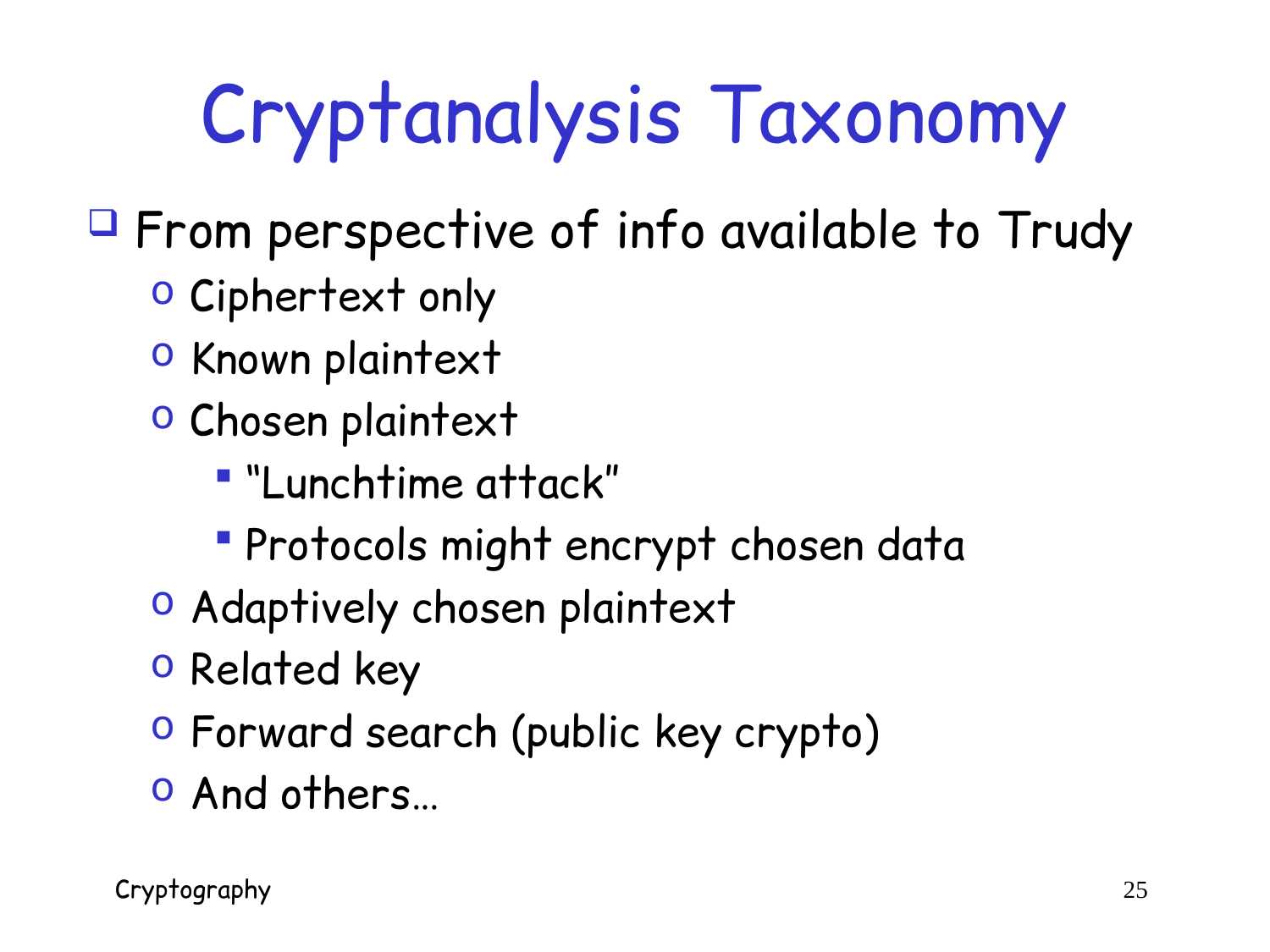

# Cryptanalysis Taxonomy
From perspective of info available to Trudy
Ciphertext only
Known plaintext
Chosen plaintext
“Lunchtime attack”
Protocols might encrypt chosen data
Adaptively chosen plaintext
Related key
Forward search (public key crypto)
And others…
 Cryptography                                                                                                                   25